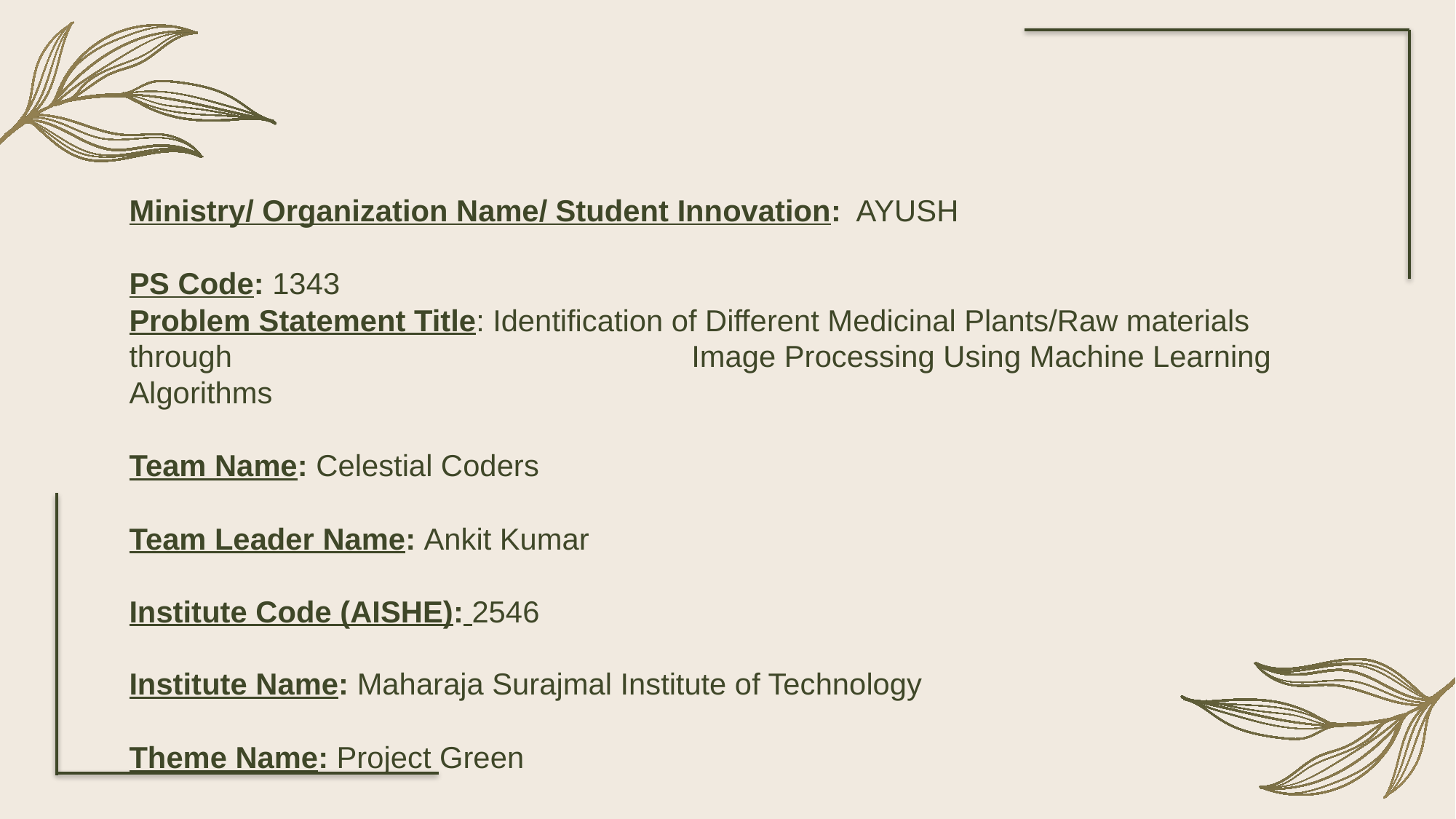

Ministry/ Organization Name/ Student Innovation:  AYUSH
PS Code: 1343
Problem Statement Title: Identification of Different Medicinal Plants/Raw materials through                     			  Image Processing Using Machine Learning Algorithms
Team Name: Celestial Coders
Team Leader Name: Ankit Kumar
Institute Code (AISHE): 2546
Institute Name: Maharaja Surajmal Institute of Technology
Theme Name: Project Green